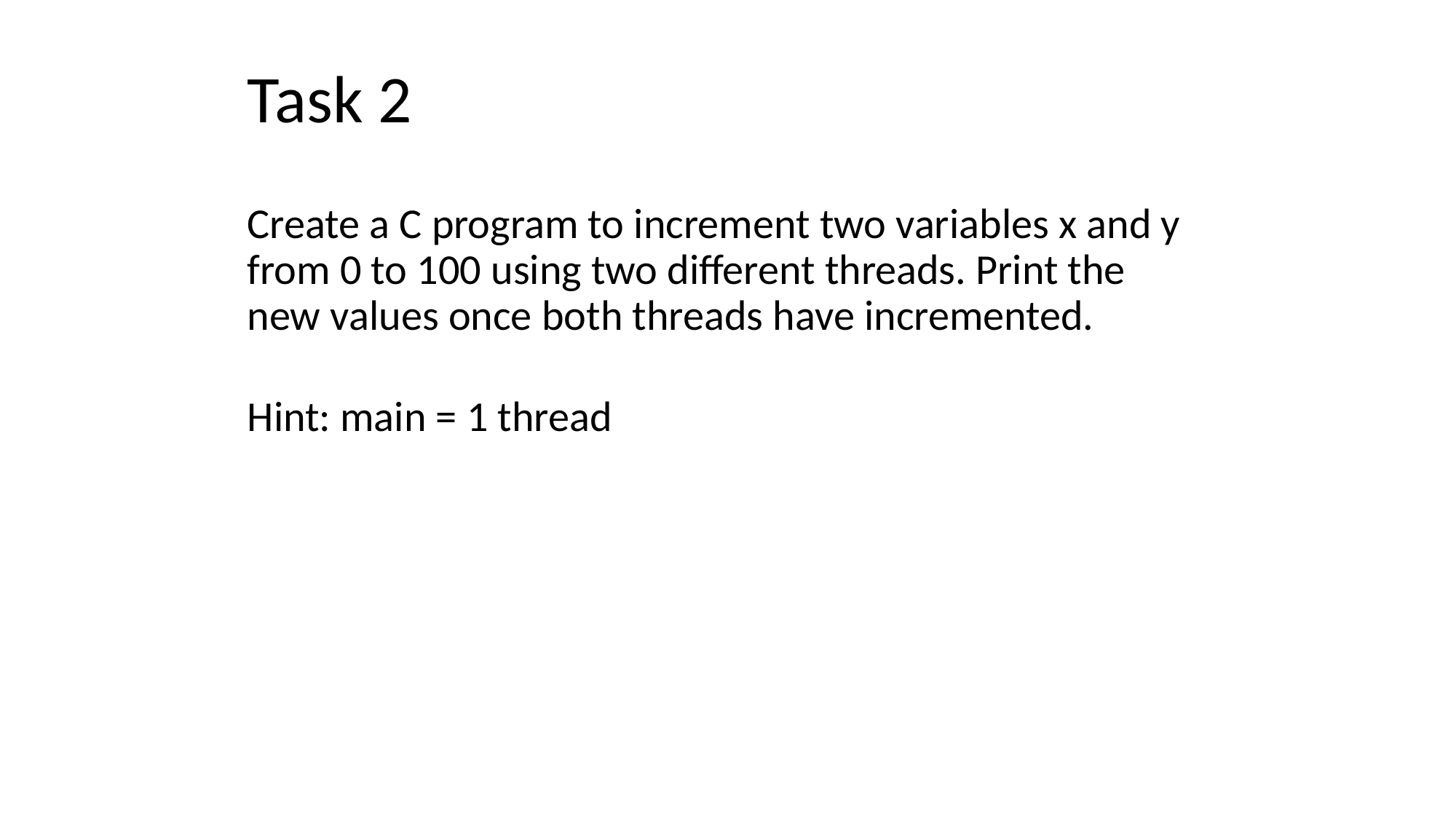

# Task 2
Create a C program to increment two variables x and y from 0 to 100 using two different threads. Print the new values once both threads have incremented.
Hint: main = 1 thread